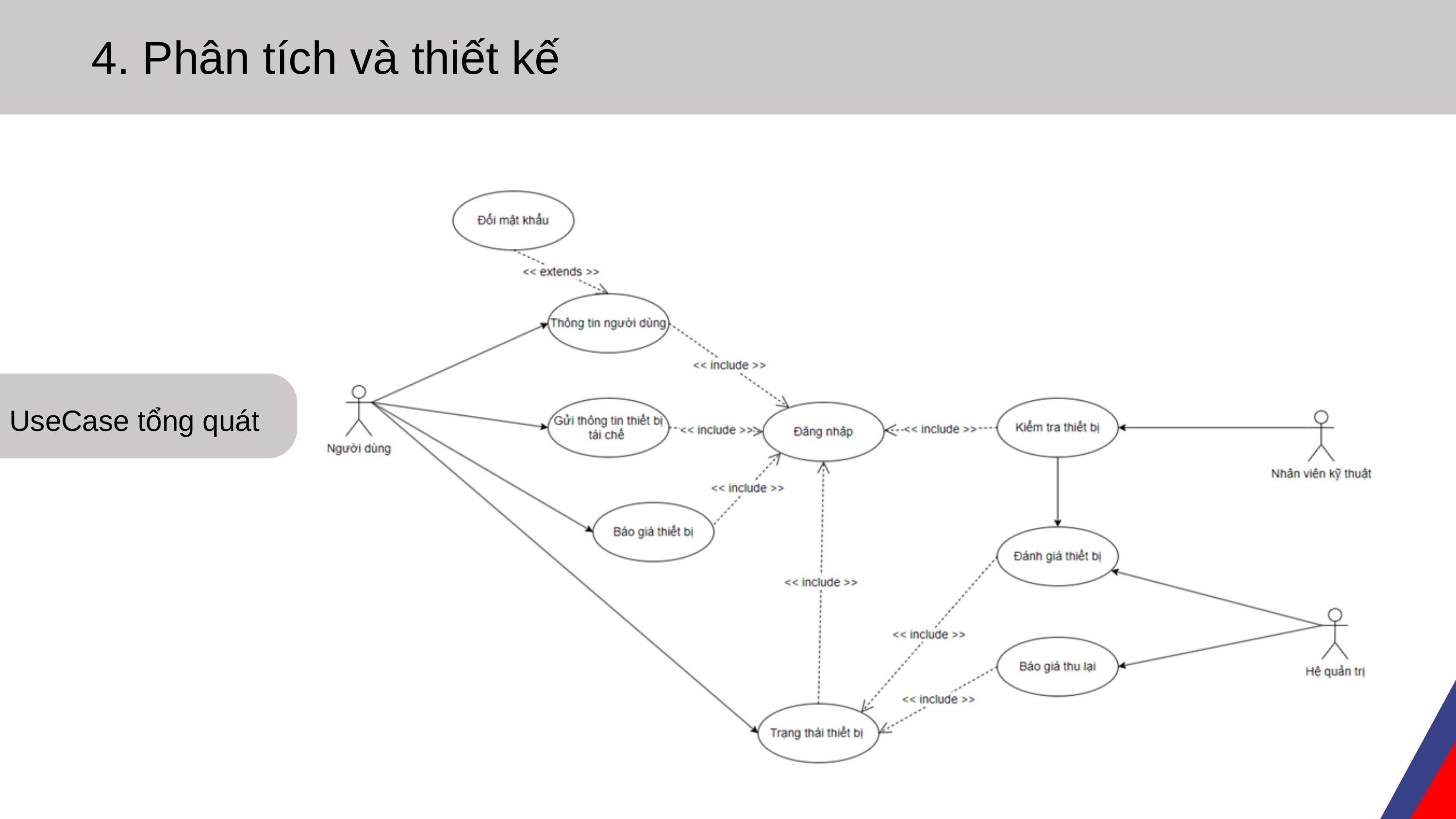

4. Phân tích và thiết kế

UseCase tổng quát